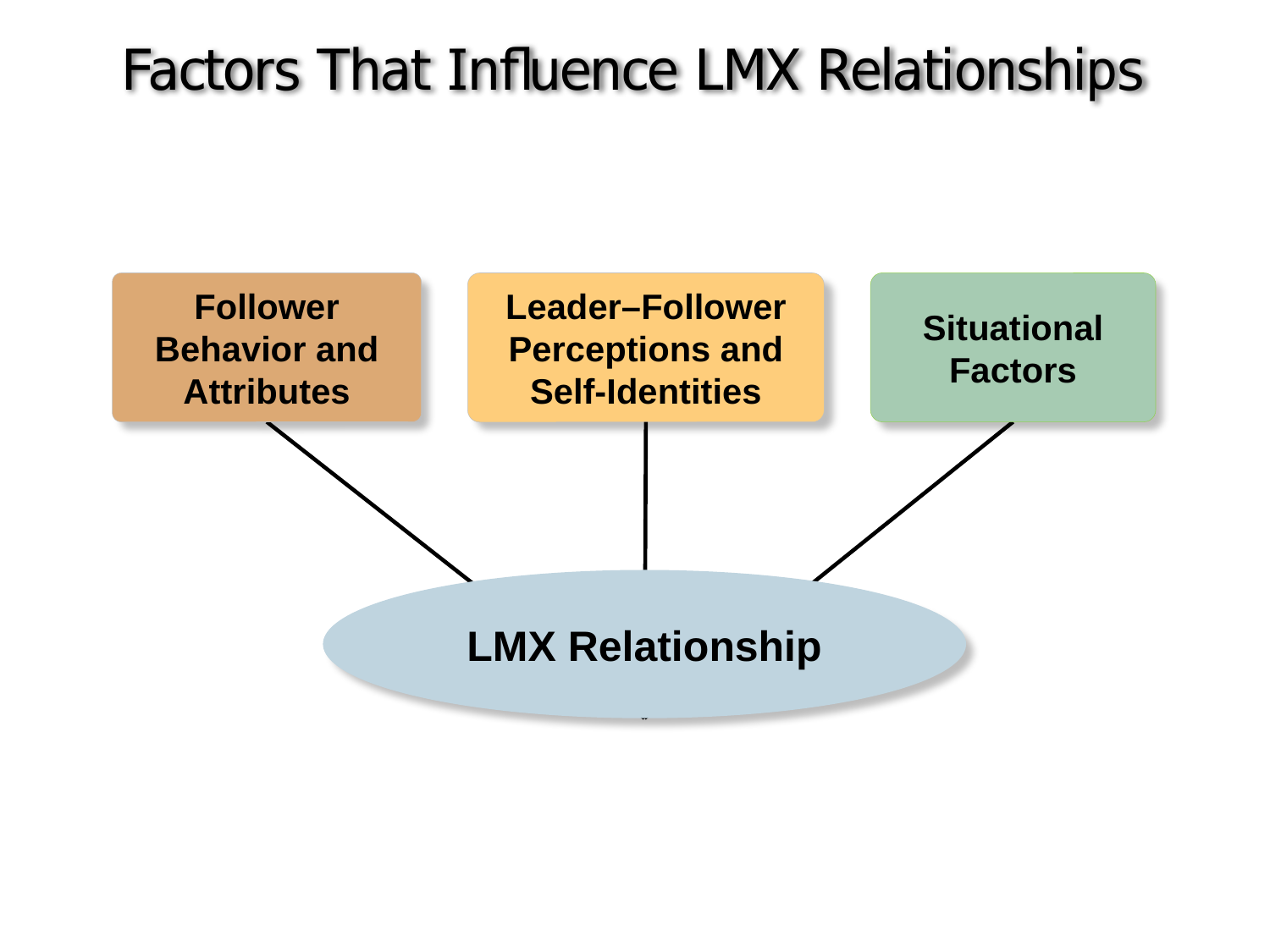

# Factors That Influence LMX Relationships
Follower Behavior and Attributes
Leader–Follower Perceptions and Self-Identities
Situational Factors
LMX Relationship